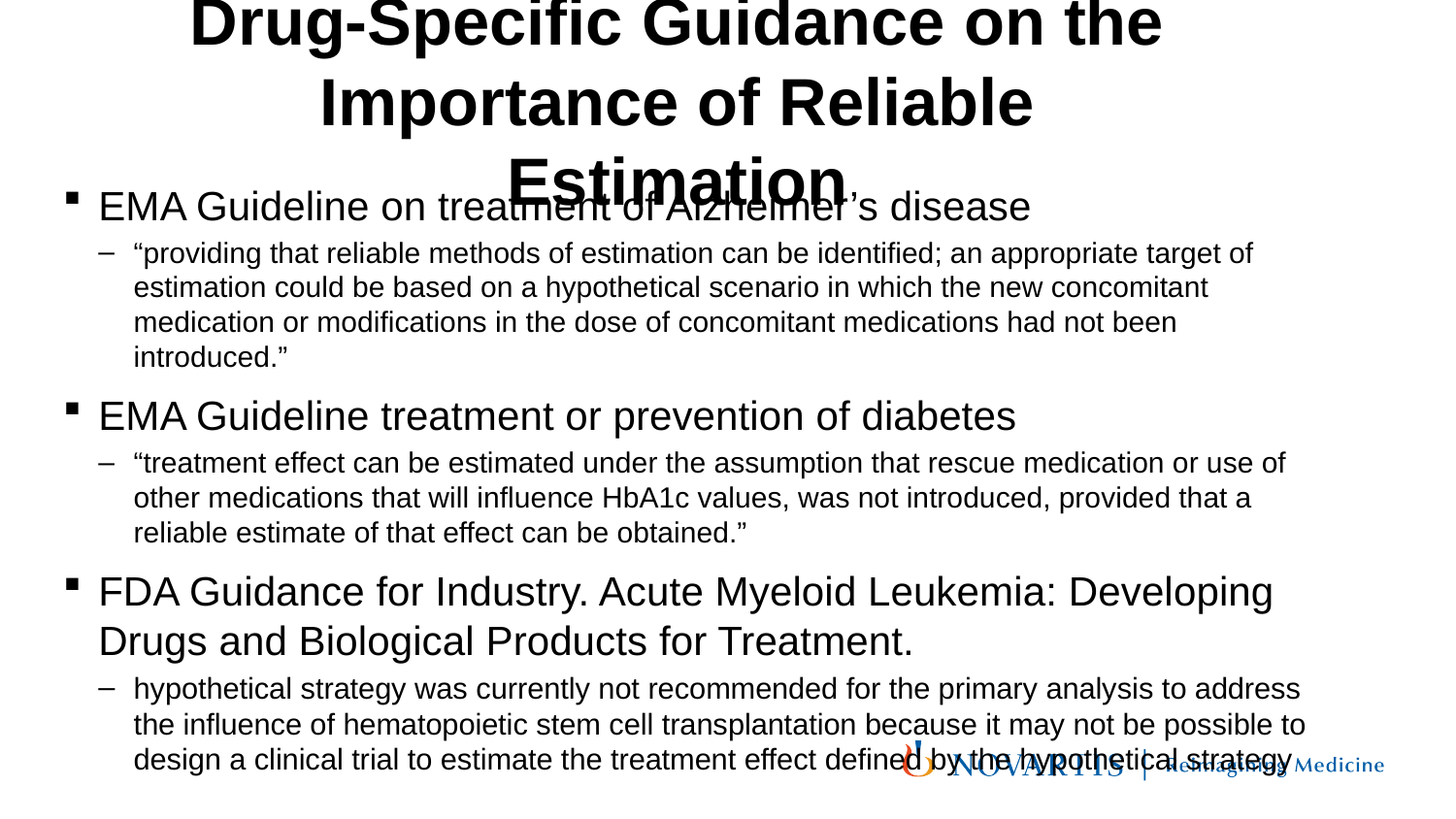

#
Drug-Specific Guidance on the Importance of Reliable Estimation
EMA Guideline on treatment of Alzheimer’s disease
“providing that reliable methods of estimation can be identified; an appropriate target of estimation could be based on a hypothetical scenario in which the new concomitant medication or modifications in the dose of concomitant medications had not been introduced.”
EMA Guideline treatment or prevention of diabetes
“treatment effect can be estimated under the assumption that rescue medication or use of other medications that will influence HbA1c values, was not introduced, provided that a reliable estimate of that effect can be obtained.”
FDA Guidance for Industry. Acute Myeloid Leukemia: Developing Drugs and Biological Products for Treatment.
hypothetical strategy was currently not recommended for the primary analysis to address the influence of hematopoietic stem cell transplantation because it may not be possible to design a clinical trial to estimate the treatment effect defined by the hypothetical strategy
43